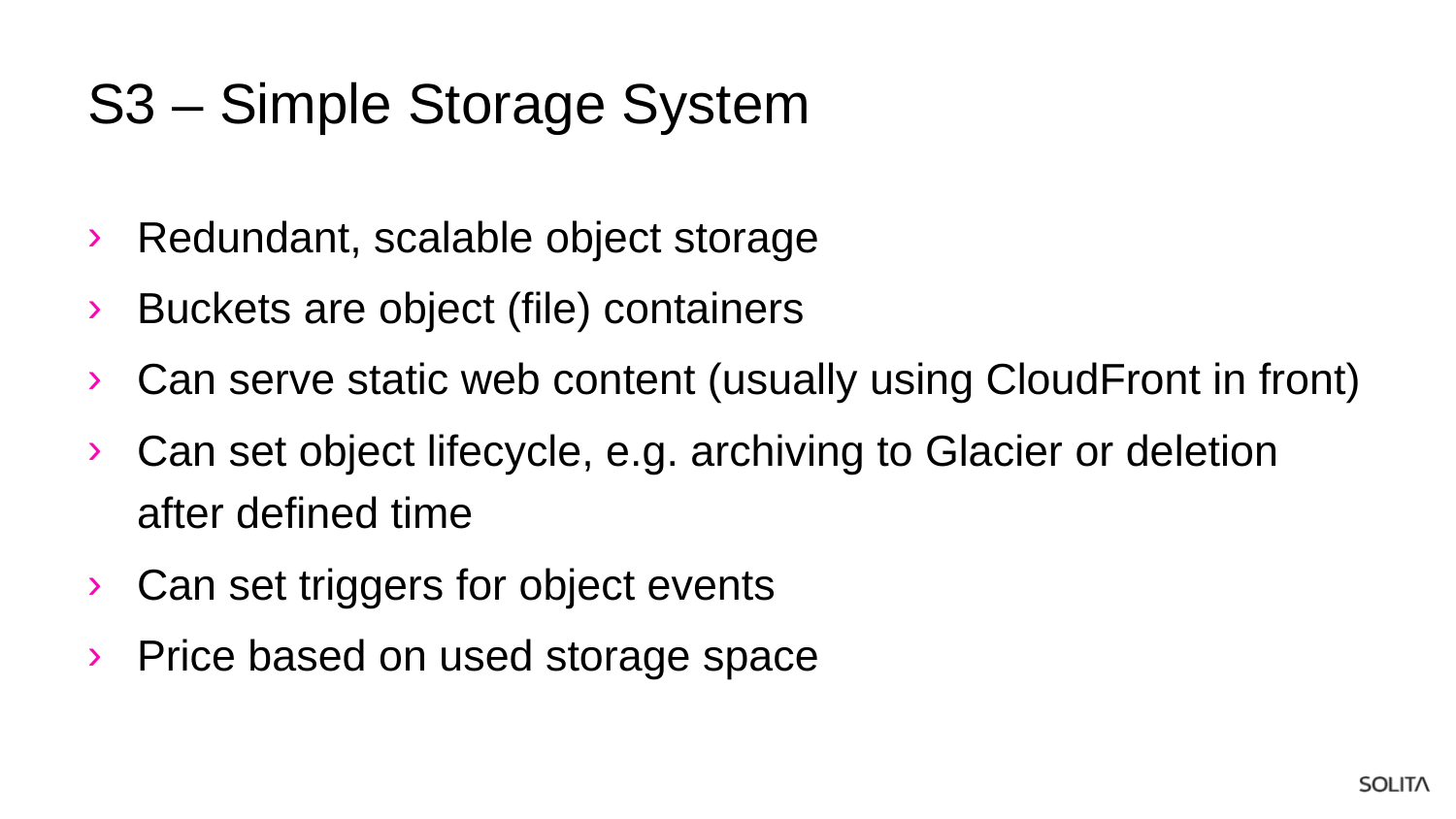

# S3 – Simple Storage System
Redundant, scalable object storage
Buckets are object (file) containers
Can serve static web content (usually using CloudFront in front)
Can set object lifecycle, e.g. archiving to Glacier or deletion after defined time
Can set triggers for object events
Price based on used storage space